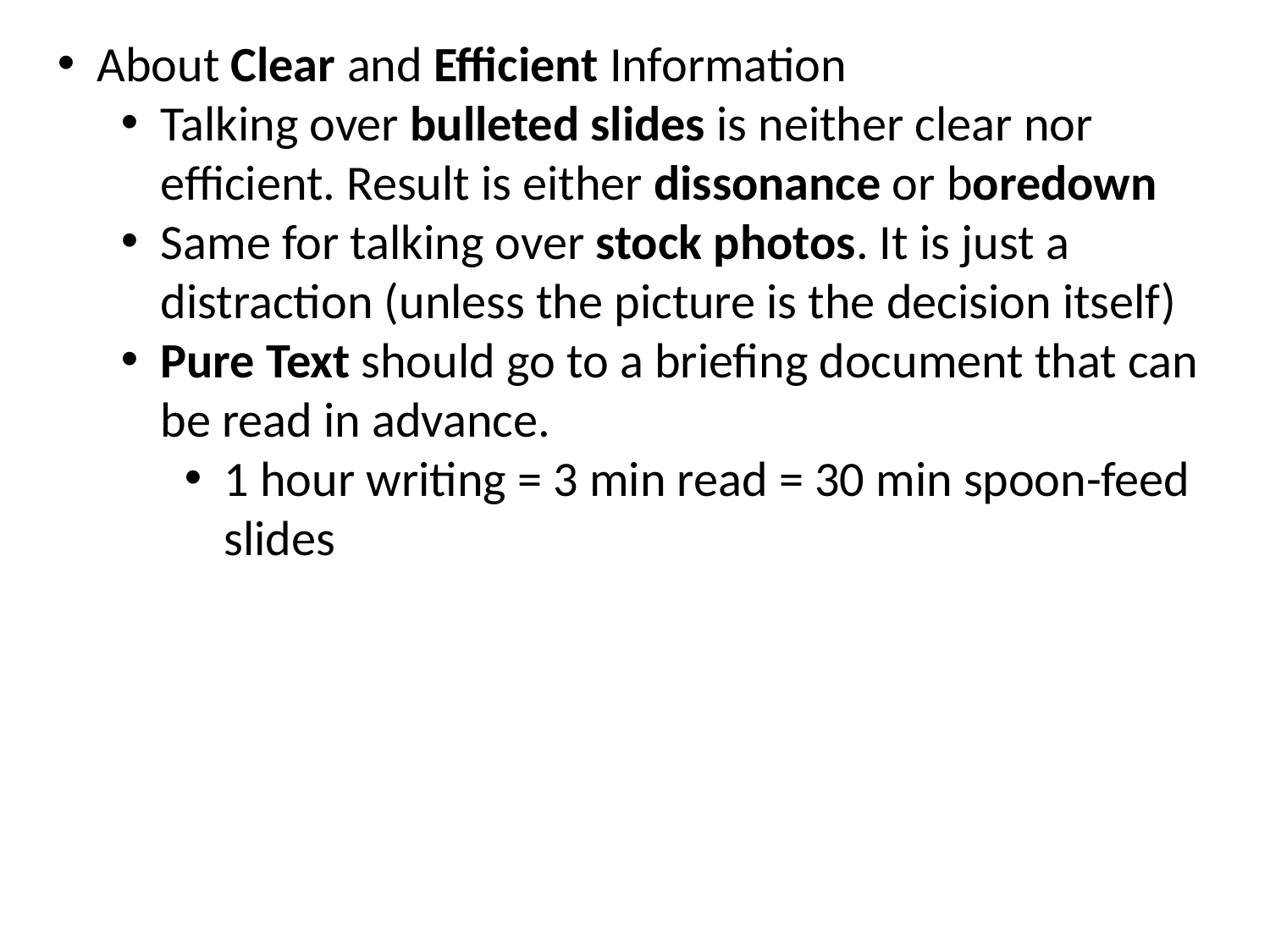

About Clear and Efficient Information
Talking over bulleted slides is neither clear nor efficient. Result is either dissonance or boredown
Same for talking over stock photos. It is just a distraction (unless the picture is the decision itself)
Pure Text should go to a briefing document that can be read in advance.
1 hour writing = 3 min read = 30 min spoon-feed slides